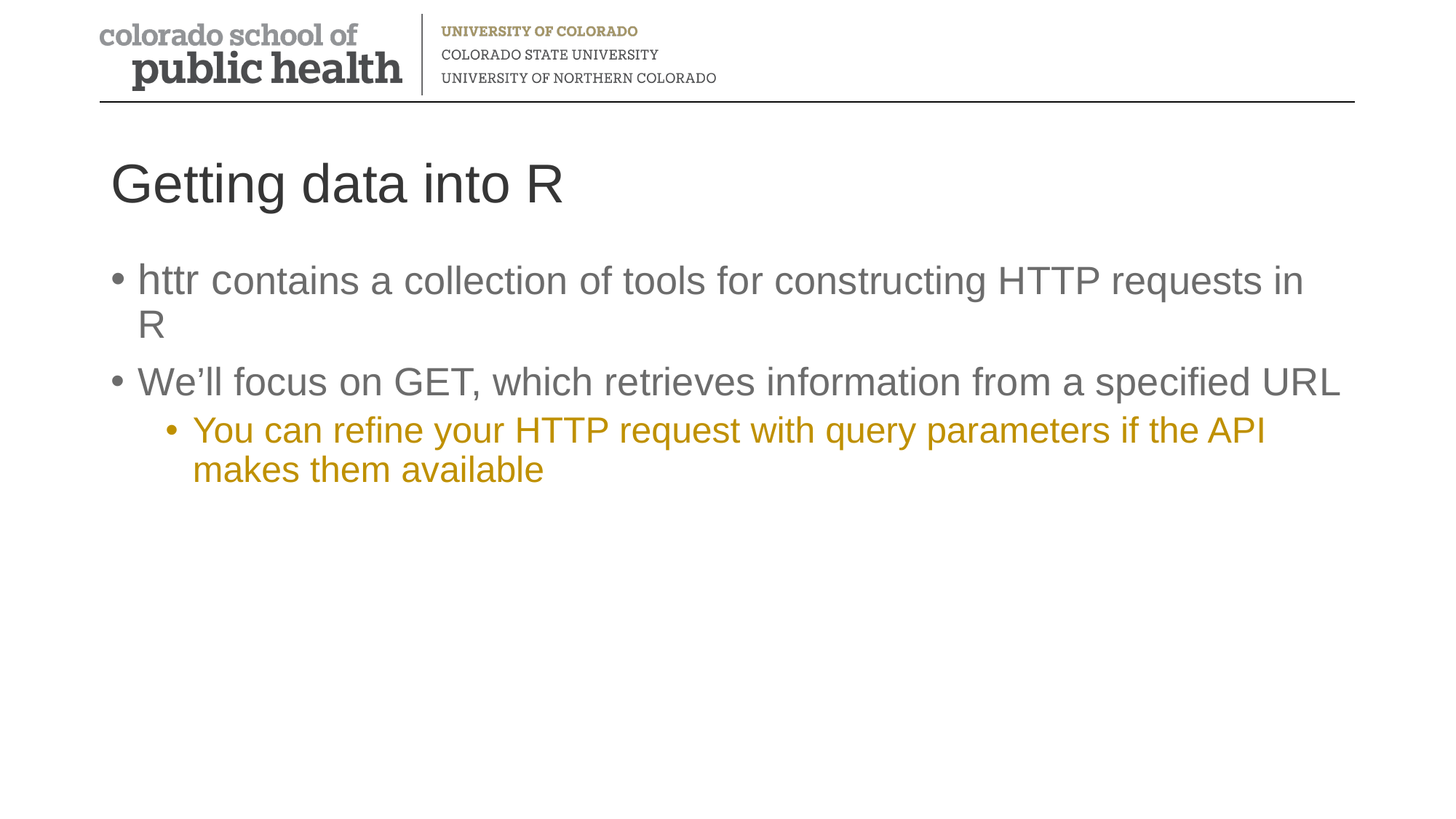

# Getting data into R
httr contains a collection of tools for constructing HTTP requests in R
We’ll focus on GET, which retrieves information from a specified URL
You can refine your HTTP request with query parameters if the API makes them available